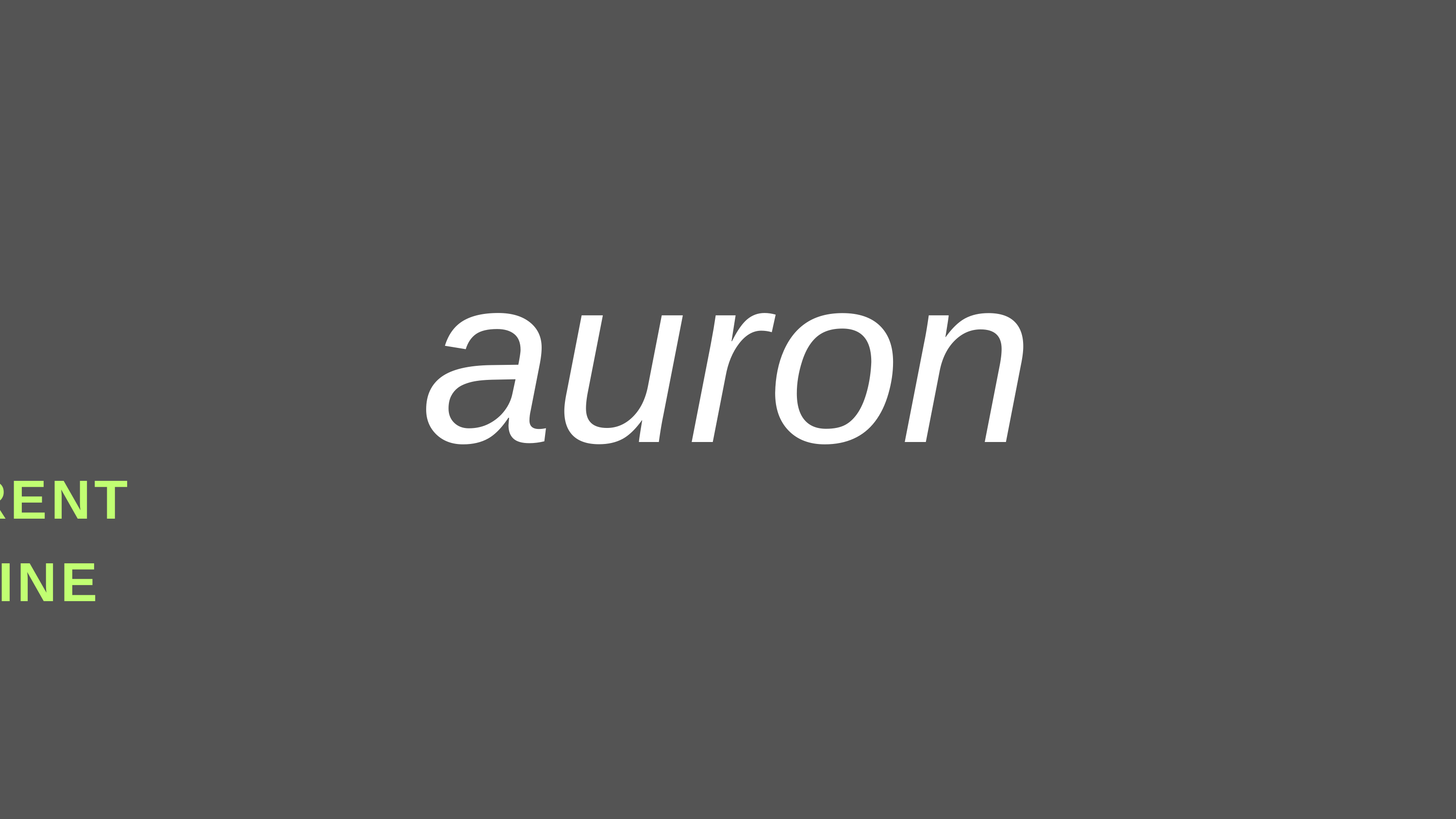

MEMBERS:

TEH CHANG ERN
KANG YU HUAI
KUAY SAY BIN

MEMBERS:

TEH CHANG ERN
KANG YU HUAI
KUAY SAY BIN
auron
OBJECTIVE:
TO SELL DIFFERENT SPEAKER PRODUCTS ONLINE

SONIC